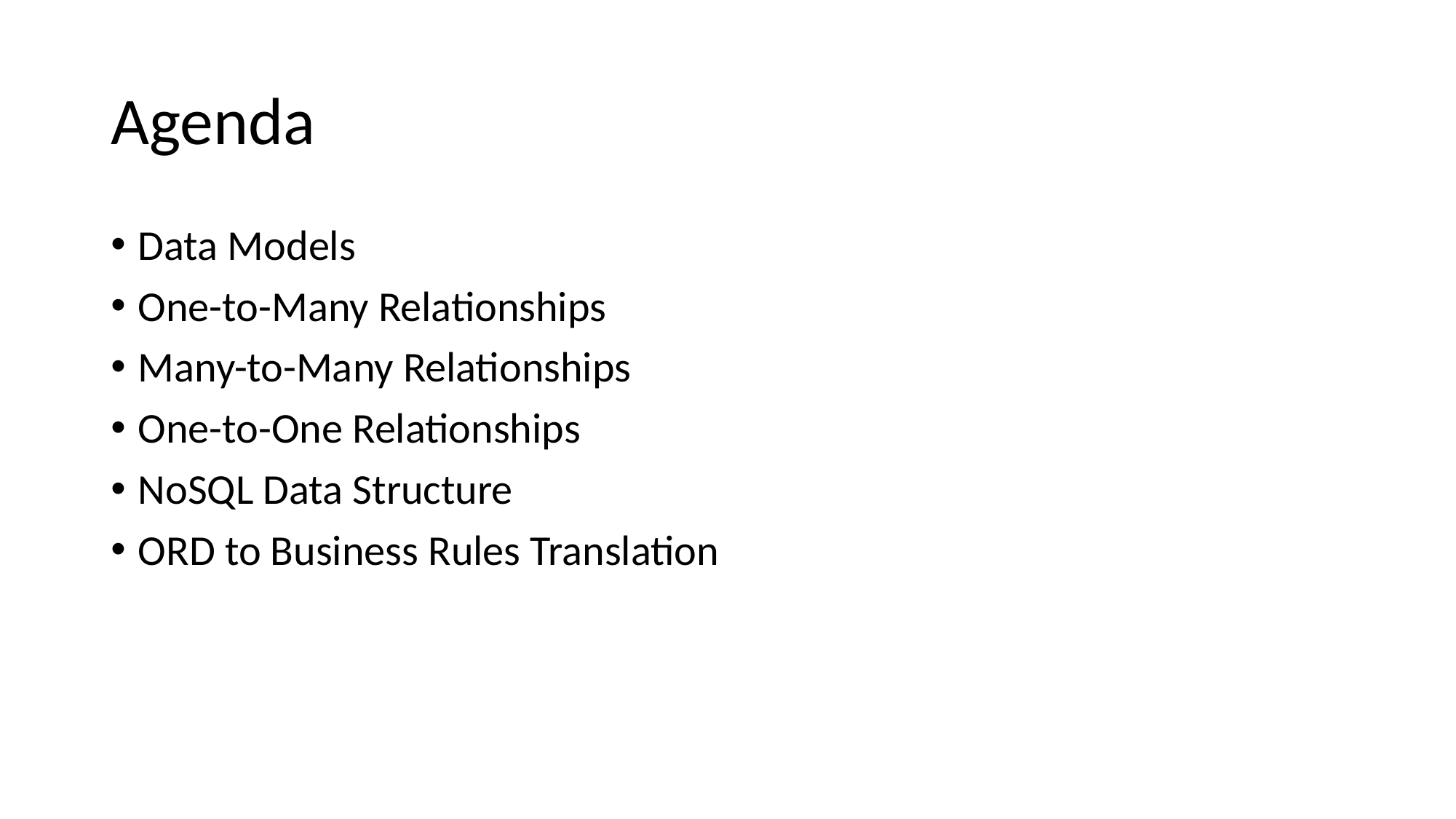

# Agenda
Data Models
One-to-Many Relationships
Many-to-Many Relationships
One-to-One Relationships
NoSQL Data Structure
ORD to Business Rules Translation